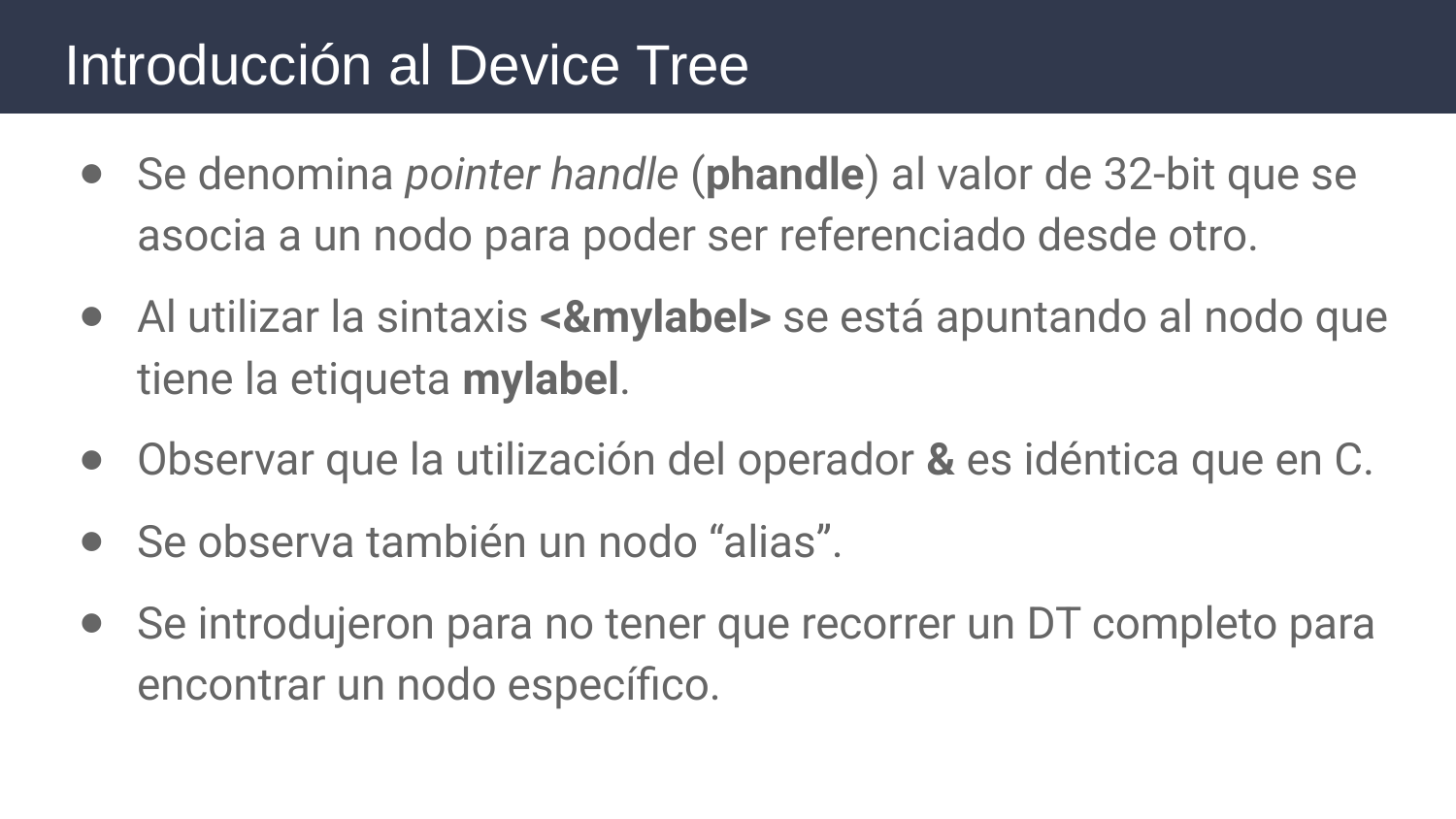

# Introducción al Device Tree

Se denomina pointer handle (phandle) al valor de 32-bit que se asocia a un nodo para poder ser referenciado desde otro.
Al utilizar la sintaxis <&mylabel> se está apuntando al nodo que tiene la etiqueta mylabel.
Observar que la utilización del operador & es idéntica que en C.
Se observa también un nodo “alias”.
Se introdujeron para no tener que recorrer un DT completo para encontrar un nodo específico.